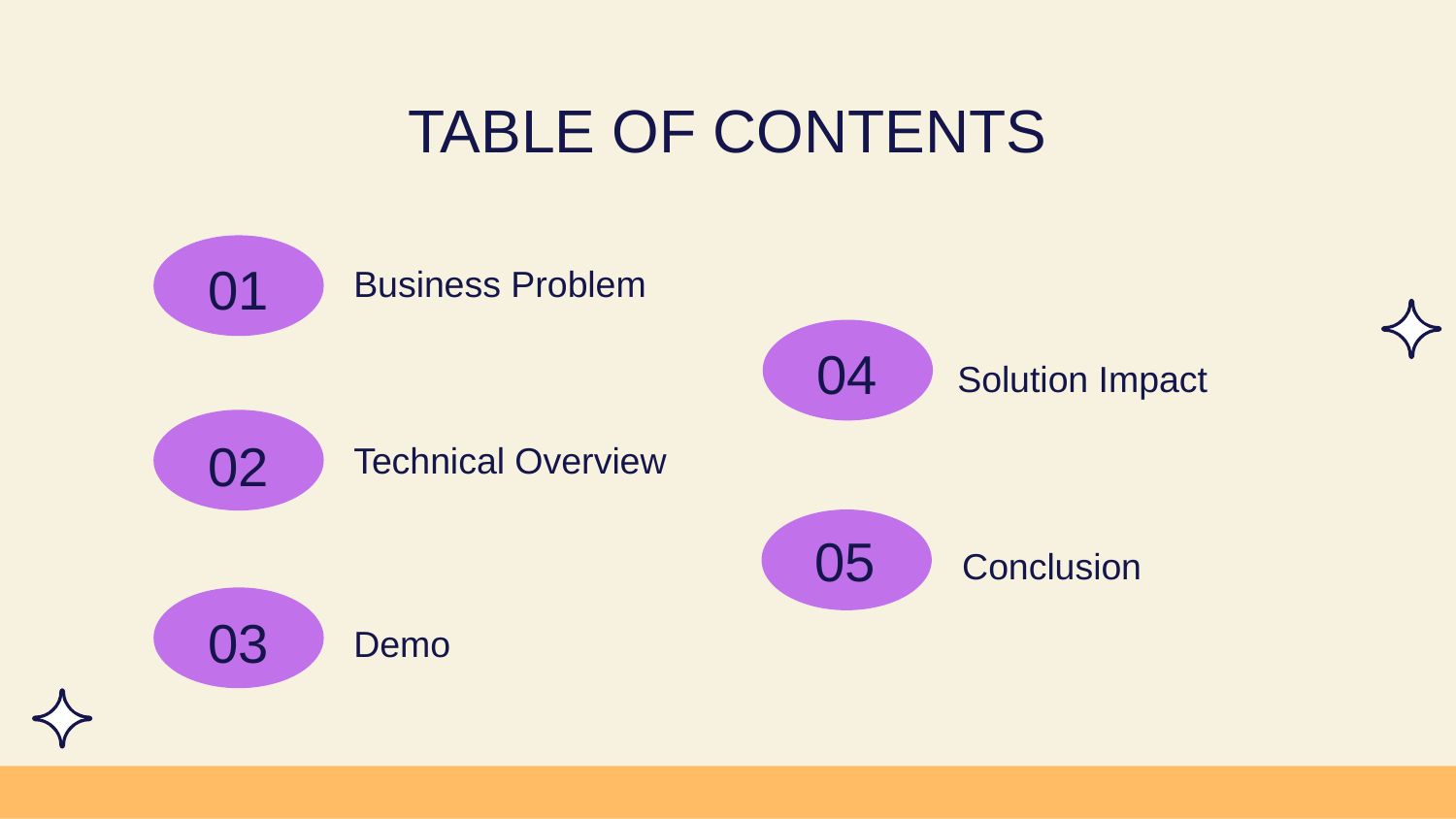

TABLE OF CONTENTS

# Business Problem
01

04
Solution Impact

Technical Overview
02

05
Conclusion

03
Demo